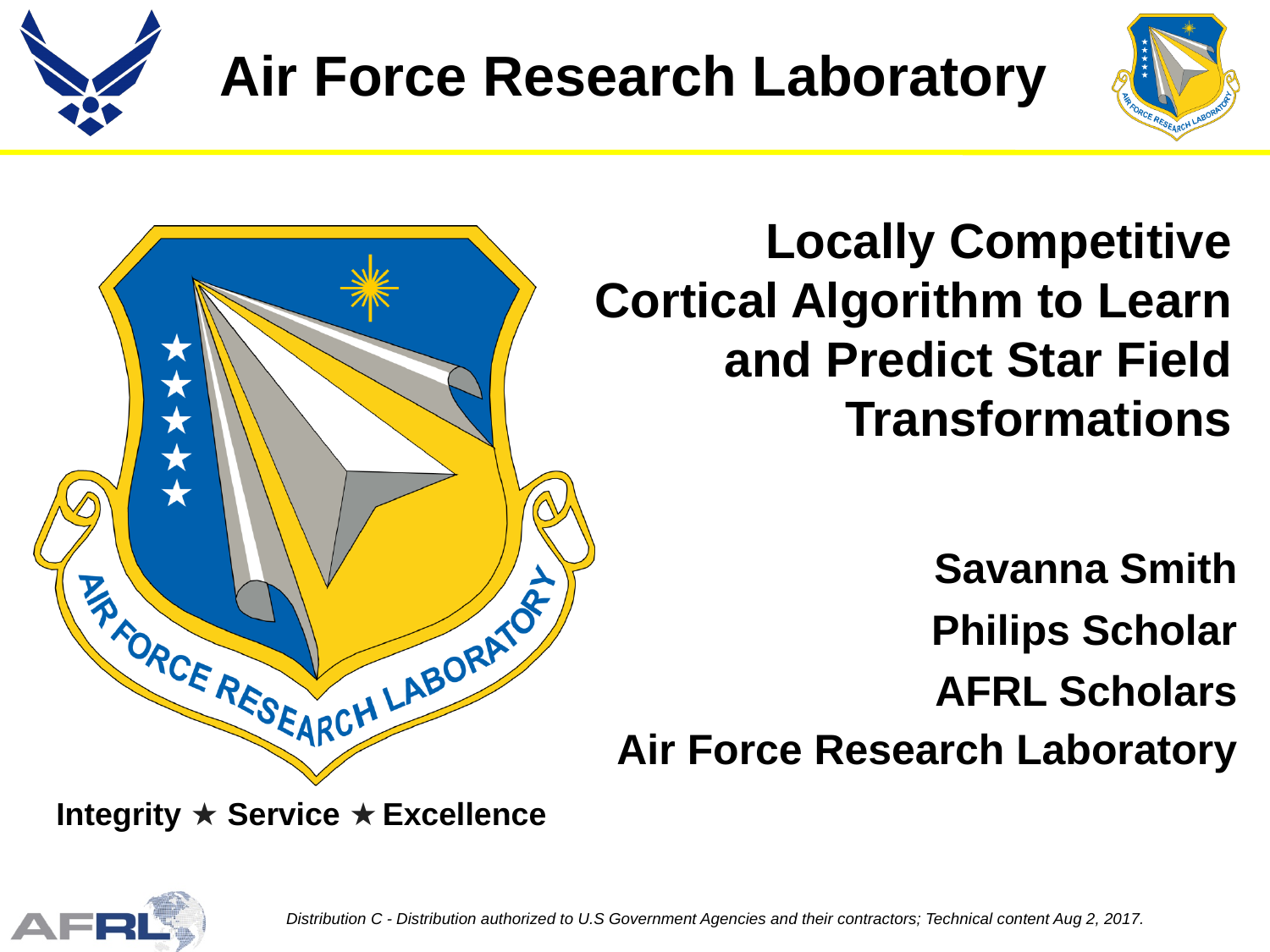

Air Force Research Laboratory
Locally Competitive Cortical Algorithm to Learn and Predict Star Field Transformations

August 2, 2017
Savanna Smith
Philips Scholar
AFRL Scholars
Air Force Research Laboratory
Integrity ★ Service ★ Excellence
Distribution C - Distribution authorized to U.S Government Agencies and their contractors; Technical content Aug 2, 2017.